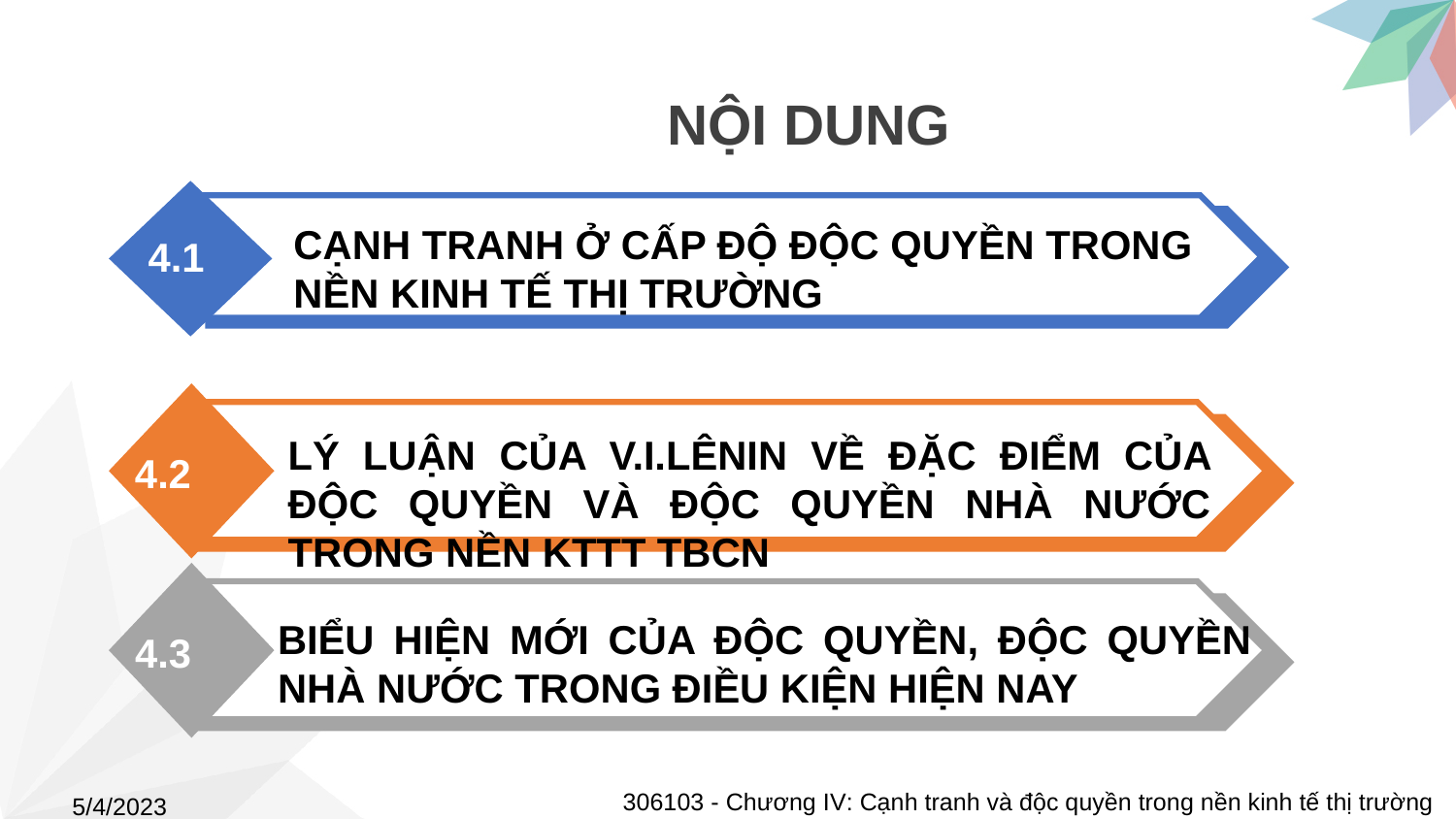

NỘI DUNG

CẠNH TRANH Ở CẤP ĐỘ ĐỘC QUYỀN TRONG NỀN KINH TẾ THỊ TRƯỜNG
4.1

LÝ LUẬN CỦA V.I.LÊNIN VỀ ĐẶC ĐIỂM CỦA ĐỘC QUYỀN VÀ ĐỘC QUYỀN NHÀ NƯỚC TRONG NỀN KTTT TBCN
4.2

BIỂU HIỆN MỚI CỦA ĐỘC QUYỀN, ĐỘC QUYỀN NHÀ NƯỚC TRONG ĐIỀU KIỆN HIỆN NAY
4.3
306103 - Chương IV: Cạnh tranh và độc quyền trong nền kinh tế thị trường
5/4/2023